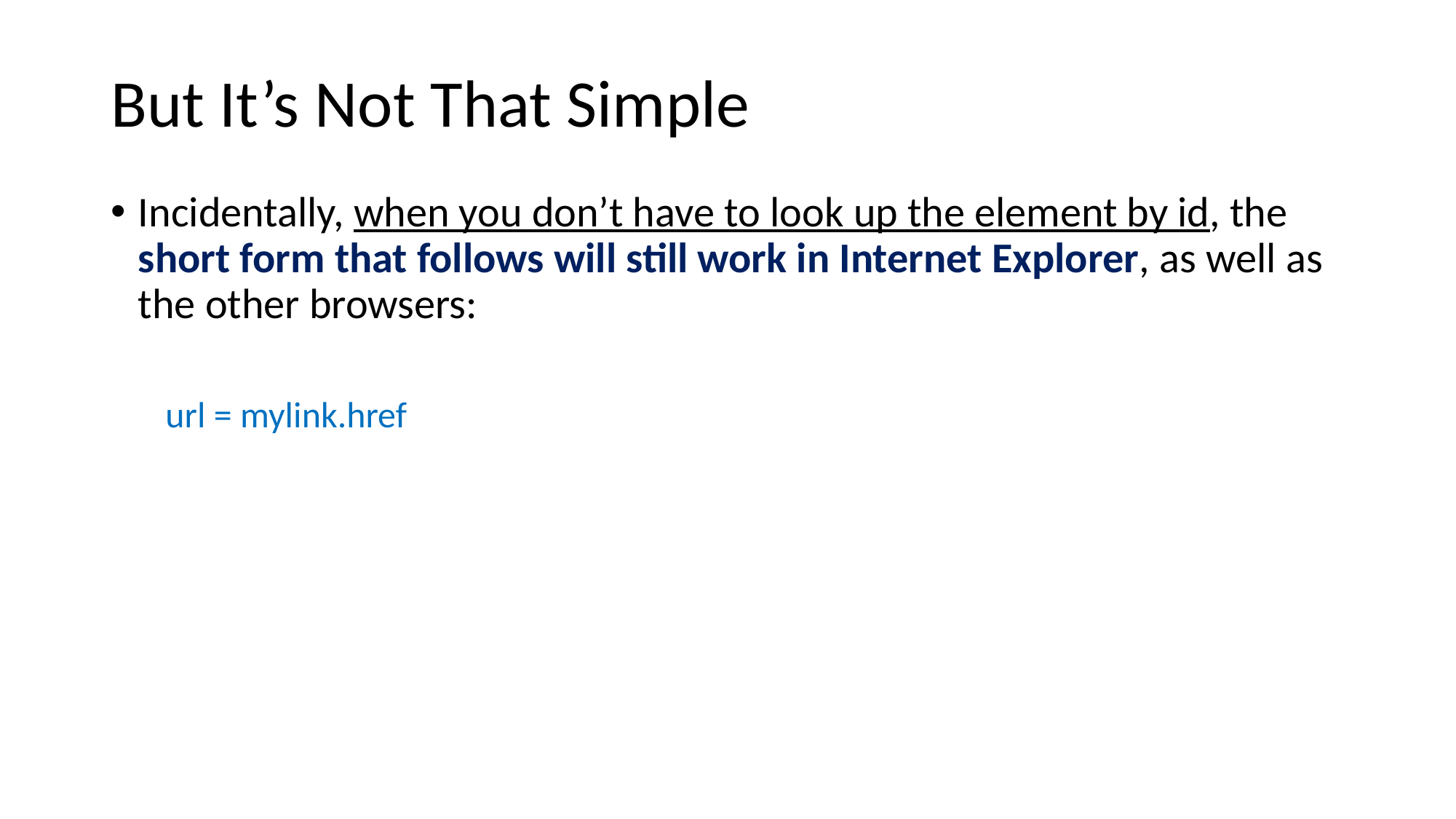

# But It’s Not That Simple
Incidentally, when you don’t have to look up the element by id, the short form that follows will still work in Internet Explorer, as well as the other browsers:

url = mylink.href